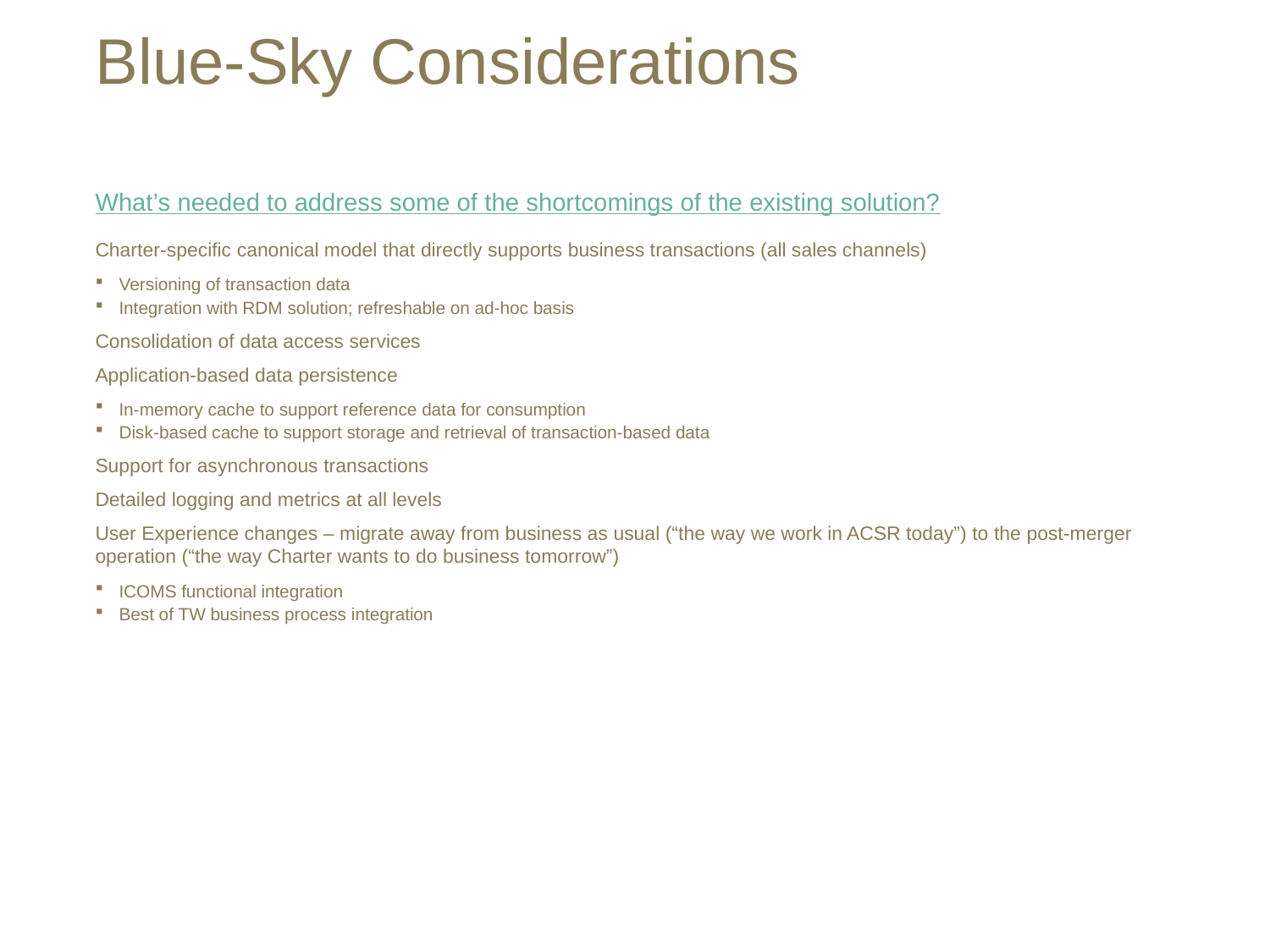

# Blue-Sky Considerations
What’s needed to address some of the shortcomings of the existing solution?
Charter-specific canonical model that directly supports business transactions (all sales channels)
Versioning of transaction data
Integration with RDM solution; refreshable on ad-hoc basis
Consolidation of data access services
Application-based data persistence
In-memory cache to support reference data for consumption
Disk-based cache to support storage and retrieval of transaction-based data
Support for asynchronous transactions
Detailed logging and metrics at all levels
User Experience changes – migrate away from business as usual (“the way we work in ACSR today”) to the post-merger operation (“the way Charter wants to do business tomorrow”)
ICOMS functional integration
Best of TW business process integration